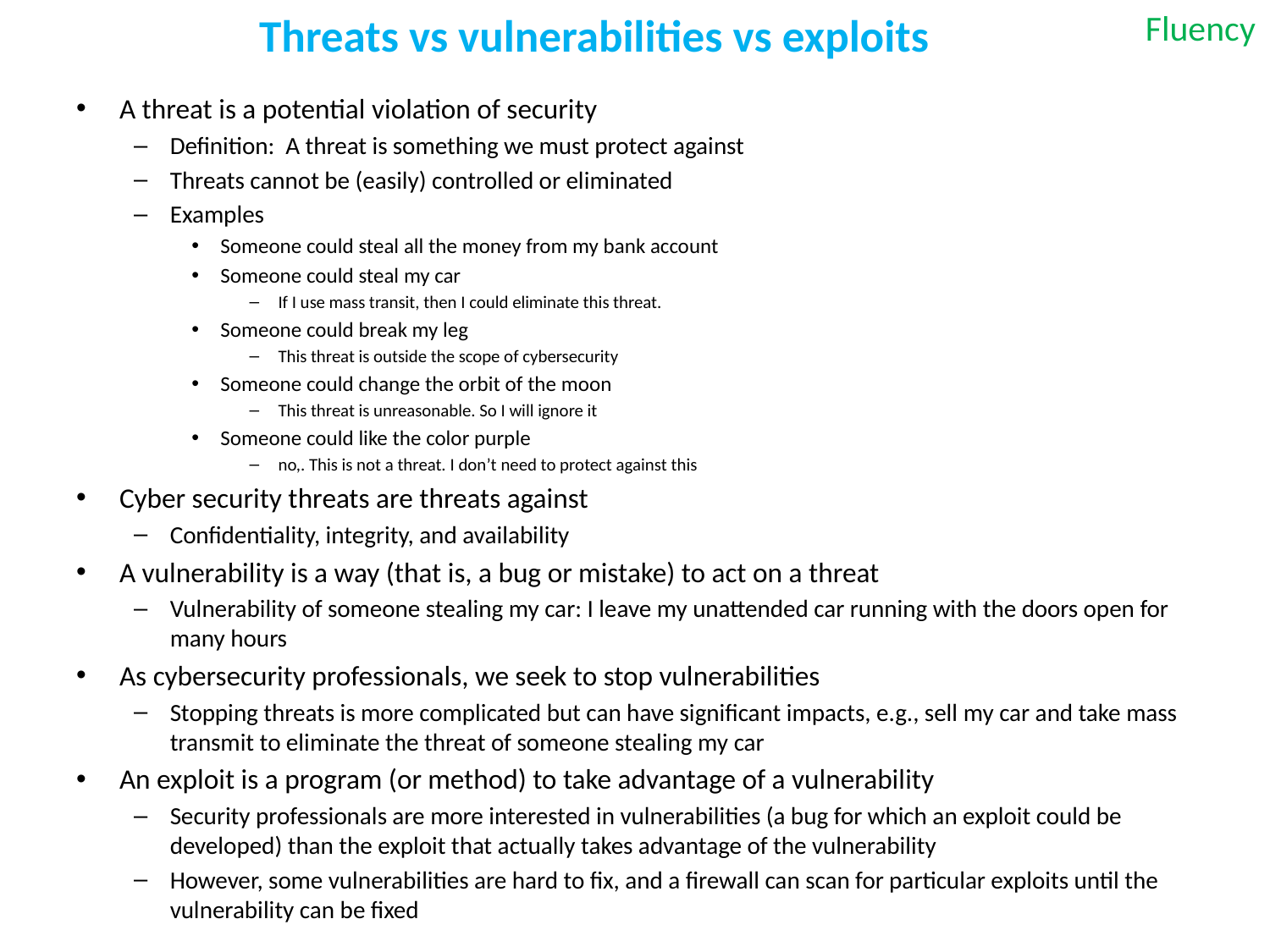

# Threats vs vulnerabilities vs exploits
Fluency
A threat is a potential violation of security
Definition:  A threat is something we must protect against
Threats cannot be (easily) controlled or eliminated
Examples
Someone could steal all the money from my bank account
Someone could steal my car
If I use mass transit, then I could eliminate this threat.
Someone could break my leg
This threat is outside the scope of cybersecurity
Someone could change the orbit of the moon
This threat is unreasonable. So I will ignore it
Someone could like the color purple
no,. This is not a threat. I don’t need to protect against this
Cyber security threats are threats against
Confidentiality, integrity, and availability
A vulnerability is a way (that is, a bug or mistake) to act on a threat
Vulnerability of someone stealing my car: I leave my unattended car running with the doors open for many hours
As cybersecurity professionals, we seek to stop vulnerabilities
Stopping threats is more complicated but can have significant impacts, e.g., sell my car and take mass transmit to eliminate the threat of someone stealing my car
An exploit is a program (or method) to take advantage of a vulnerability
Security professionals are more interested in vulnerabilities (a bug for which an exploit could be developed) than the exploit that actually takes advantage of the vulnerability
However, some vulnerabilities are hard to fix, and a firewall can scan for particular exploits until the vulnerability can be fixed